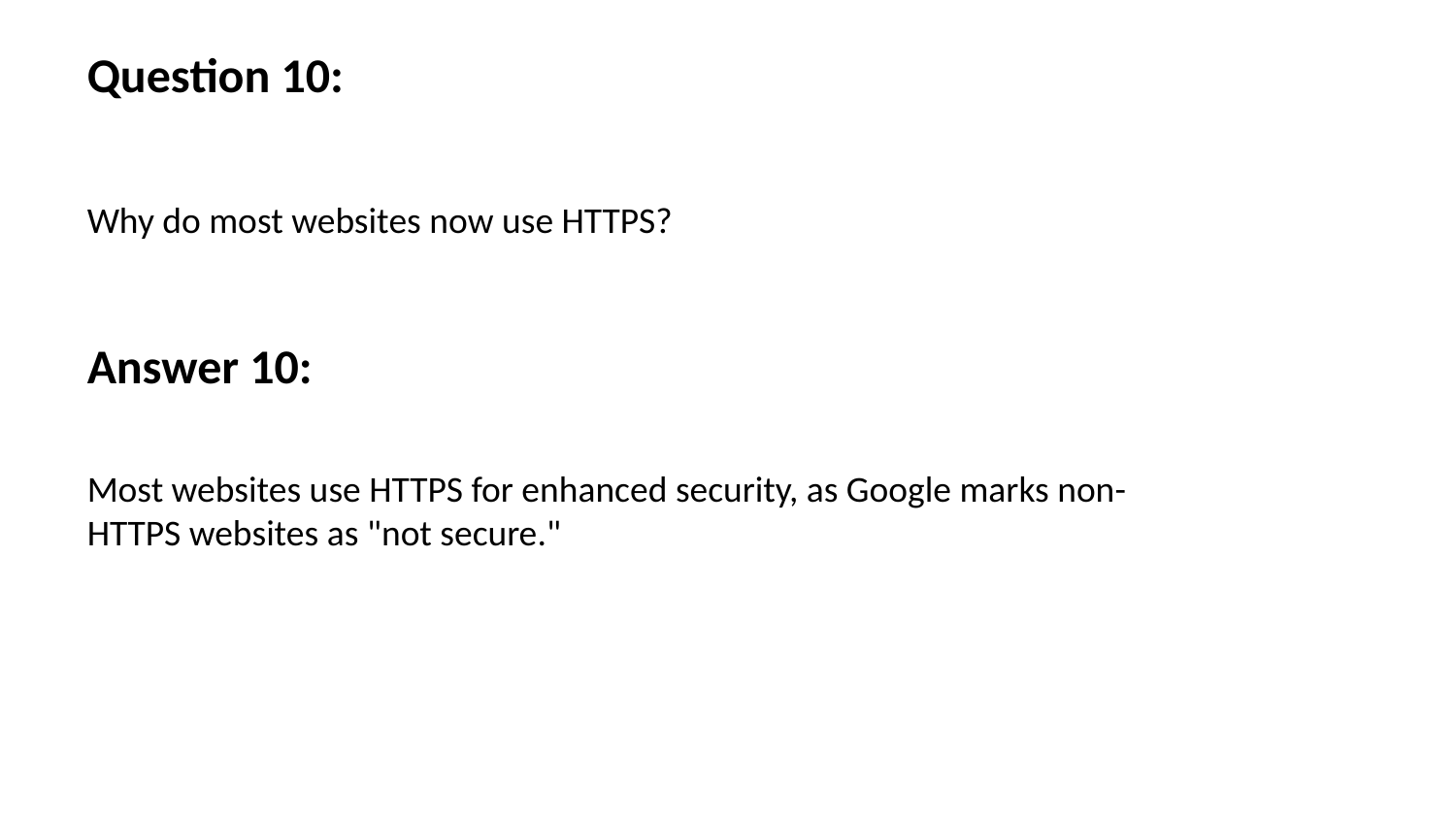

Question 10:
Why do most websites now use HTTPS?
Answer 10:
Most websites use HTTPS for enhanced security, as Google marks non-HTTPS websites as "not secure."